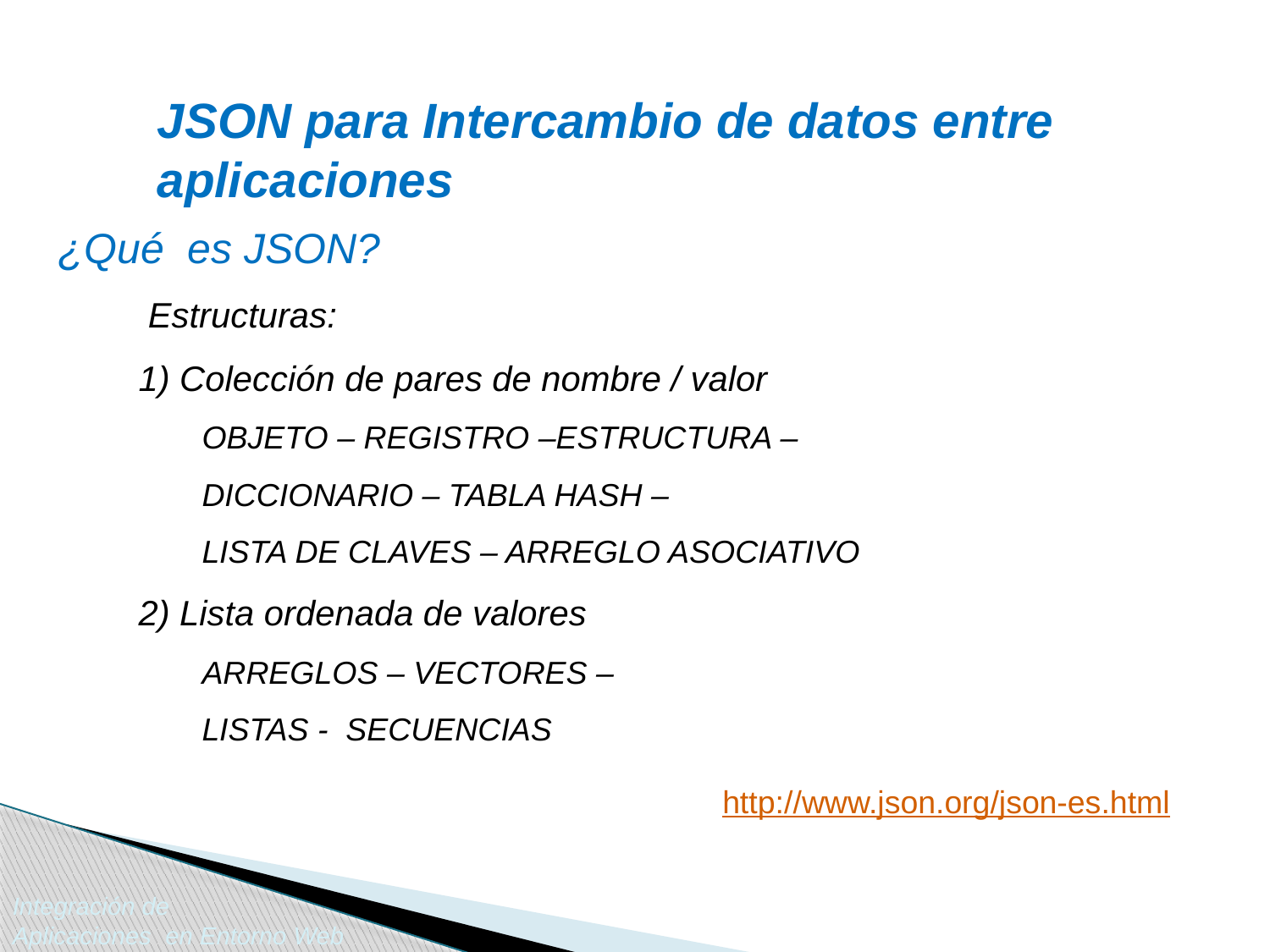

JSON para Intercambio de datos entre
aplicaciones
¿Qué  es JSON?
 Estructuras:
1) Colección de pares de nombre / valor
OBJETO – REGISTRO –ESTRUCTURA –
DICCIONARIO – TABLA HASH –
LISTA DE CLAVES – ARREGLO ASOCIATIVO
2) Lista ordenada de valores
ARREGLOS – VECTORES –
LISTAS -  SECUENCIAS

http://www.json.org/json-es.html
Integración de
Aplicaciones  en Entorno Web